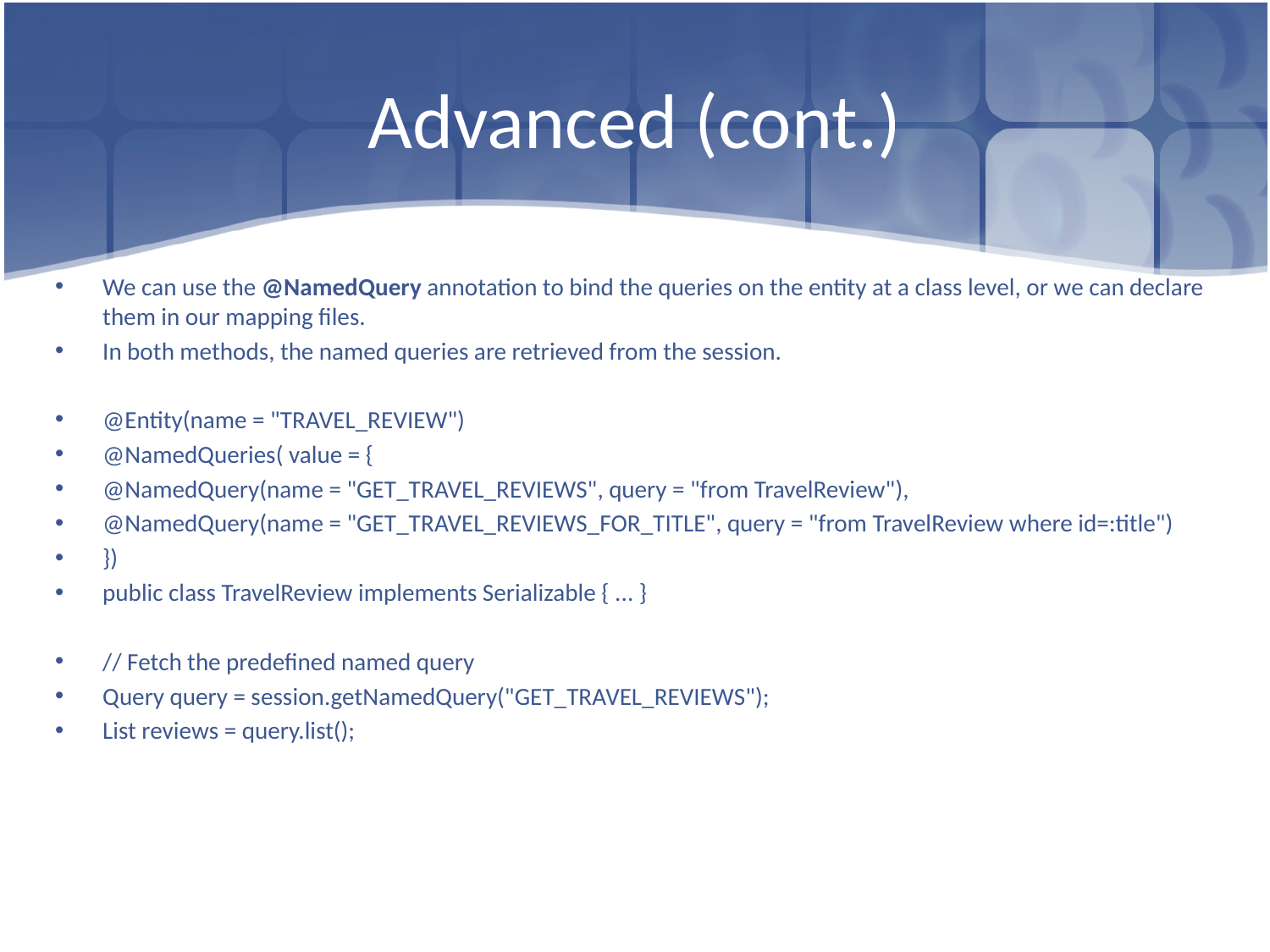

# Advanced (cont.)
We can use the @NamedQuery annotation to bind the queries on the entity at a class level, or we can declare them in our mapping files.
In both methods, the named queries are retrieved from the session.

@Entity(name = "TRAVEL_REVIEW")
@NamedQueries( value = {
@NamedQuery(name = "GET_TRAVEL_REVIEWS", query = "from TravelReview"),
@NamedQuery(name = "GET_TRAVEL_REVIEWS_FOR_TITLE", query = "from TravelReview where id=:title")
})
public class TravelReview implements Serializable { ... }

// Fetch the predefined named query
Query query = session.getNamedQuery("GET_TRAVEL_REVIEWS");
List reviews = query.list();